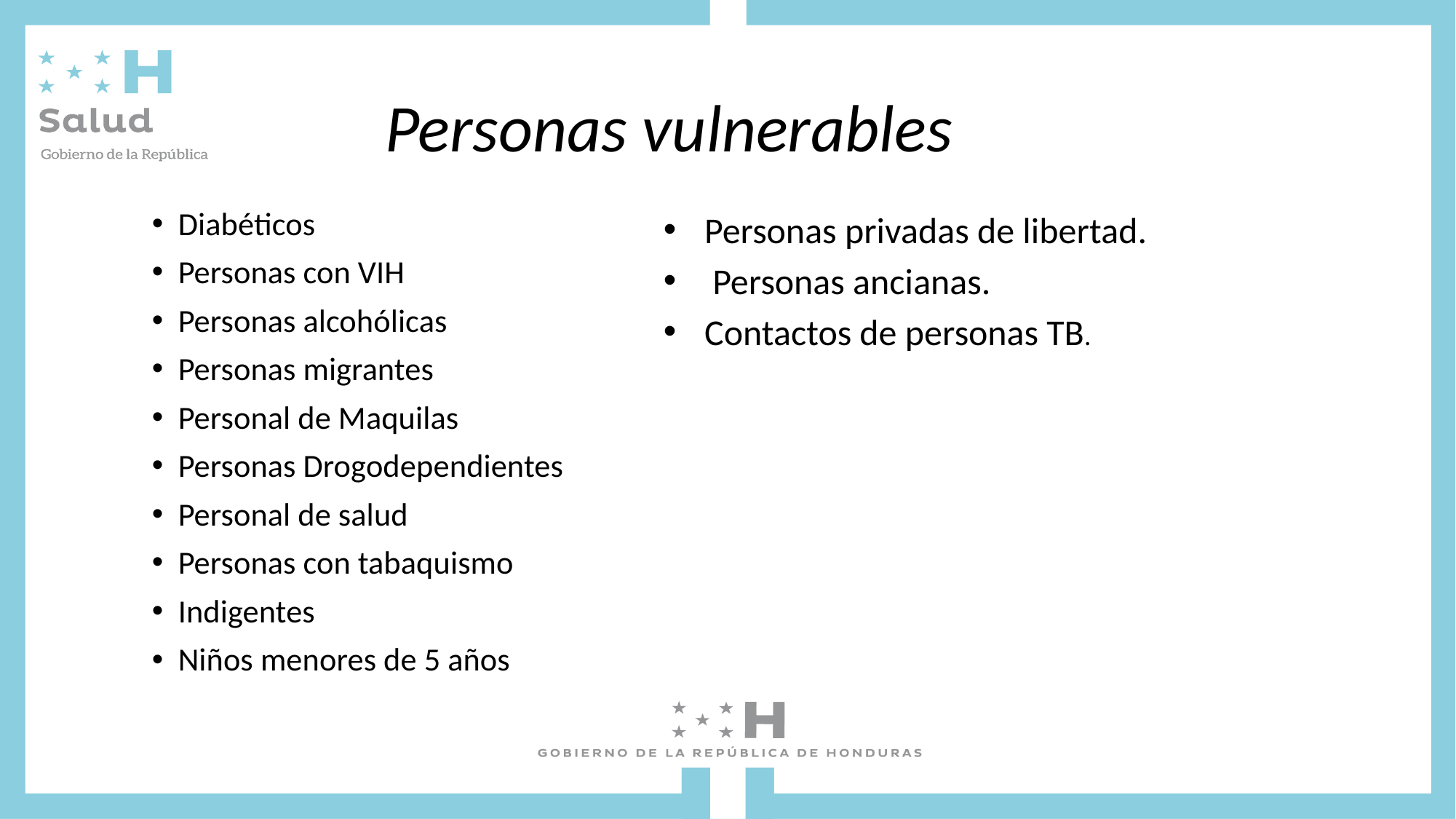

Personas vulnerables
Diabéticos
Personas con VIH
Personas alcohólicas
Personas migrantes
Personal de Maquilas
Personas Drogodependientes
Personal de salud
Personas con tabaquismo
Indigentes
Niños menores de 5 años

Personas privadas de libertad.
 Personas ancianas.
Contactos de personas TB.